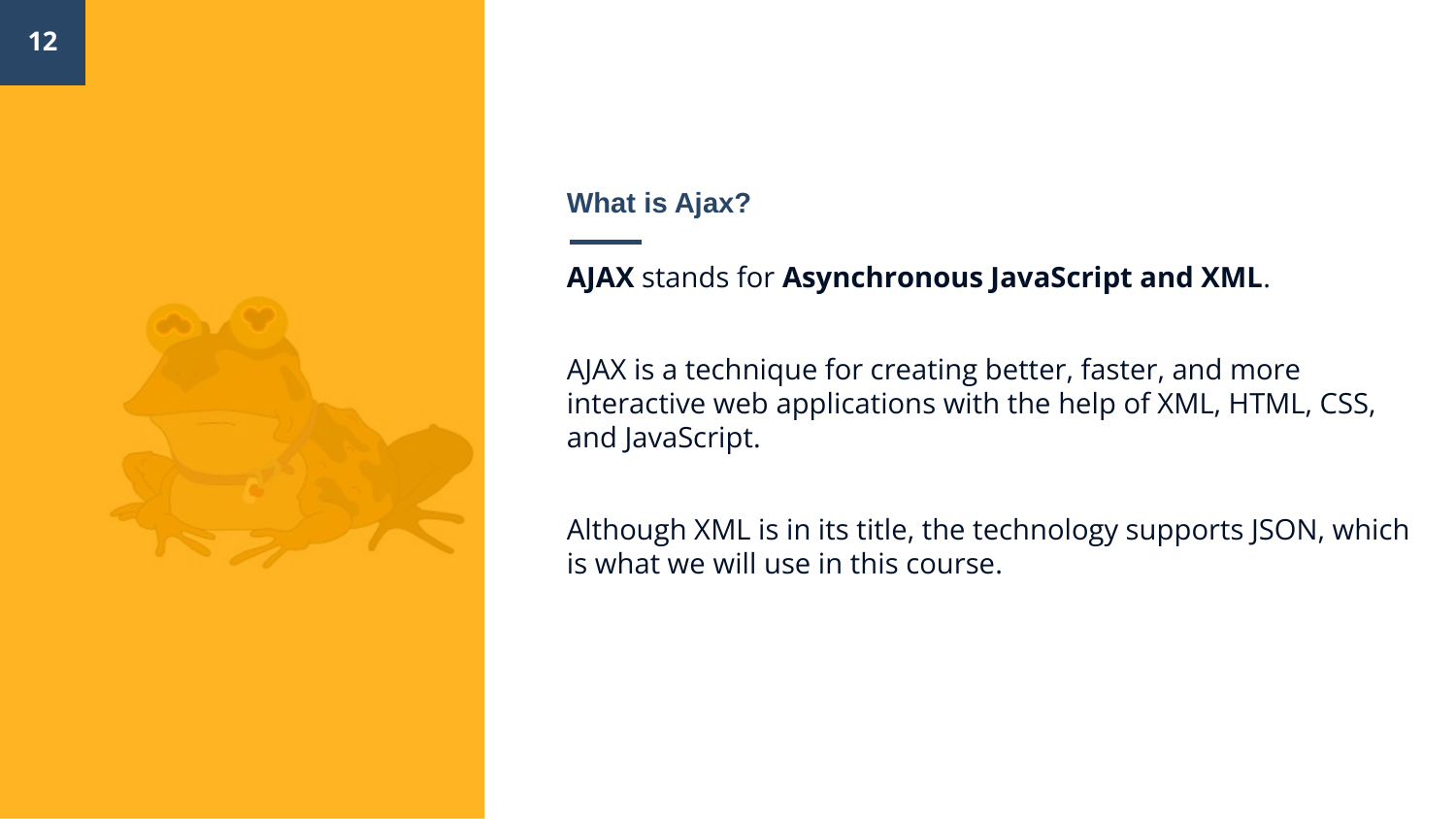

12
# What is Ajax?
AJAX stands for Asynchronous JavaScript and XML.

AJAX is a technique for creating better, faster, and more interactive web applications with the help of XML, HTML, CSS, and JavaScript.

Although XML is in its title, the technology supports JSON, which is what we will use in this course.